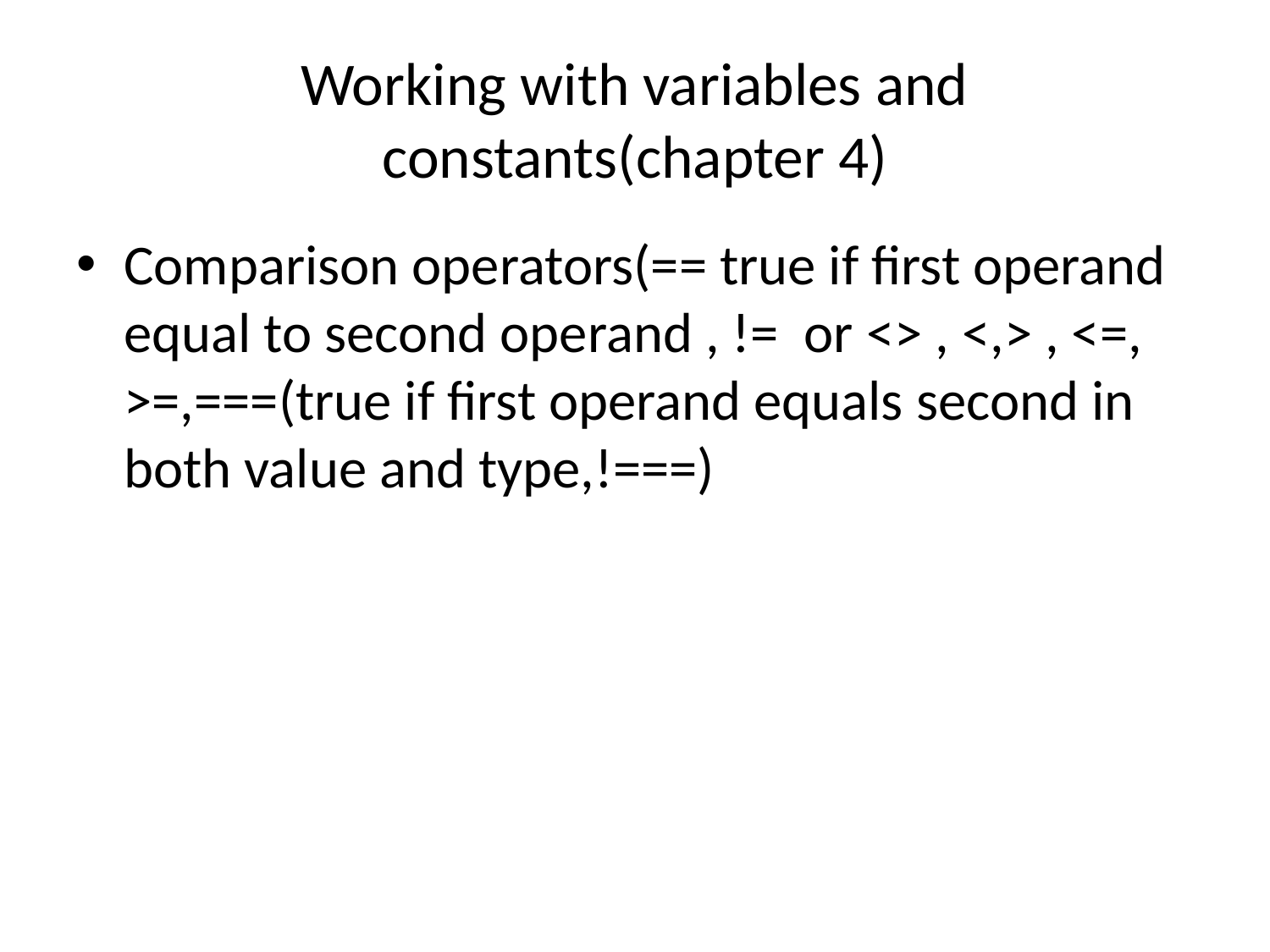

# Working with variables and constants(chapter 4)
Comparison operators(== true if first operand equal to second operand , !=  or <> , <,> , <=, >=,===(true if first operand equals second in both value and type,!===)